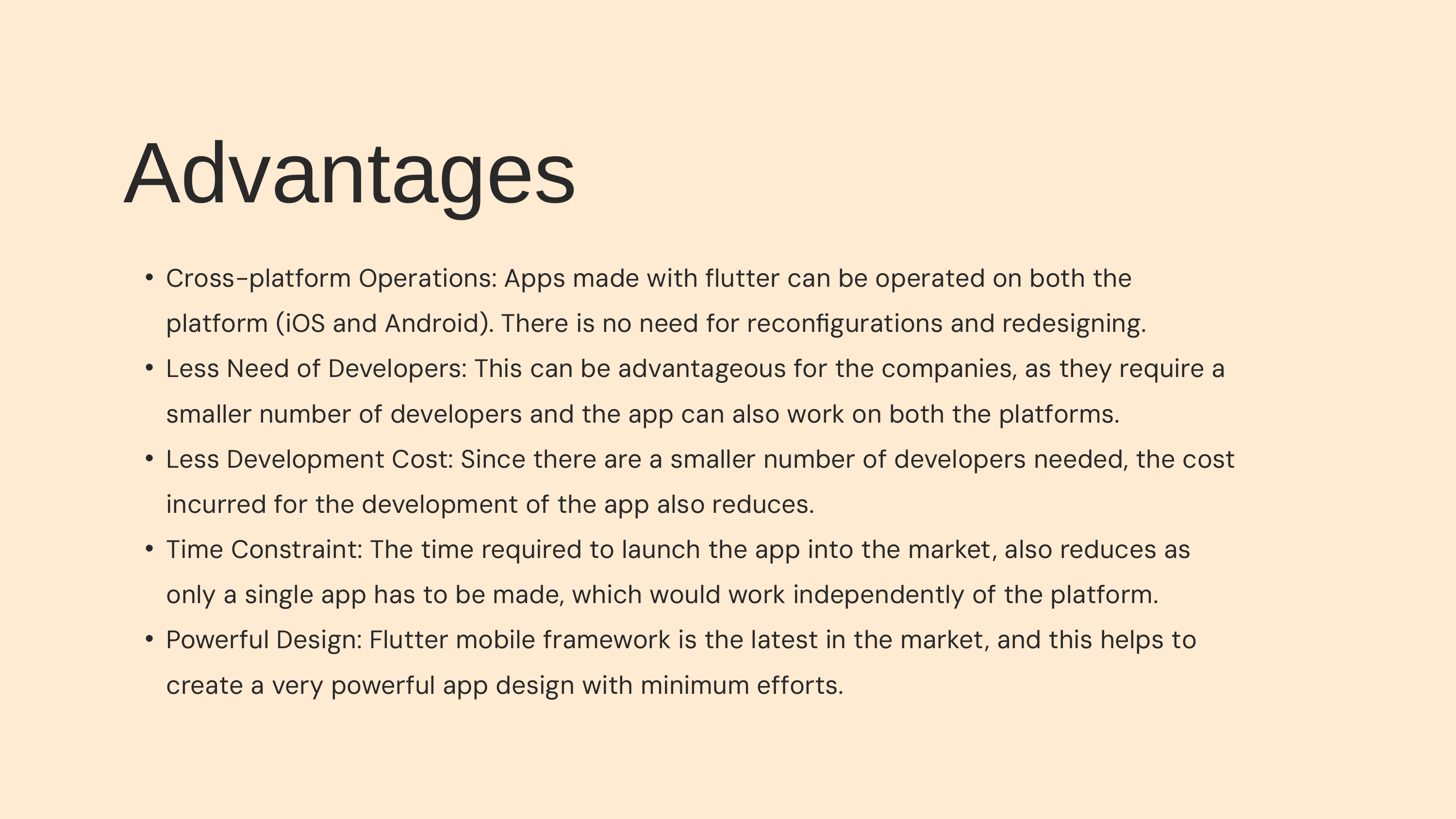

Advantages
Cross-platform Operations: Apps made with flutter can be operated on both the platform (iOS and Android). There is no need for reconfigurations and redesigning.
Less Need of Developers: This can be advantageous for the companies, as they require a smaller number of developers and the app can also work on both the platforms.
Less Development Cost: Since there are a smaller number of developers needed, the cost incurred for the development of the app also reduces.
Time Constraint: The time required to launch the app into the market, also reduces as only a single app has to be made, which would work independently of the platform.
Powerful Design: Flutter mobile framework is the latest in the market, and this helps to create a very powerful app design with minimum efforts.